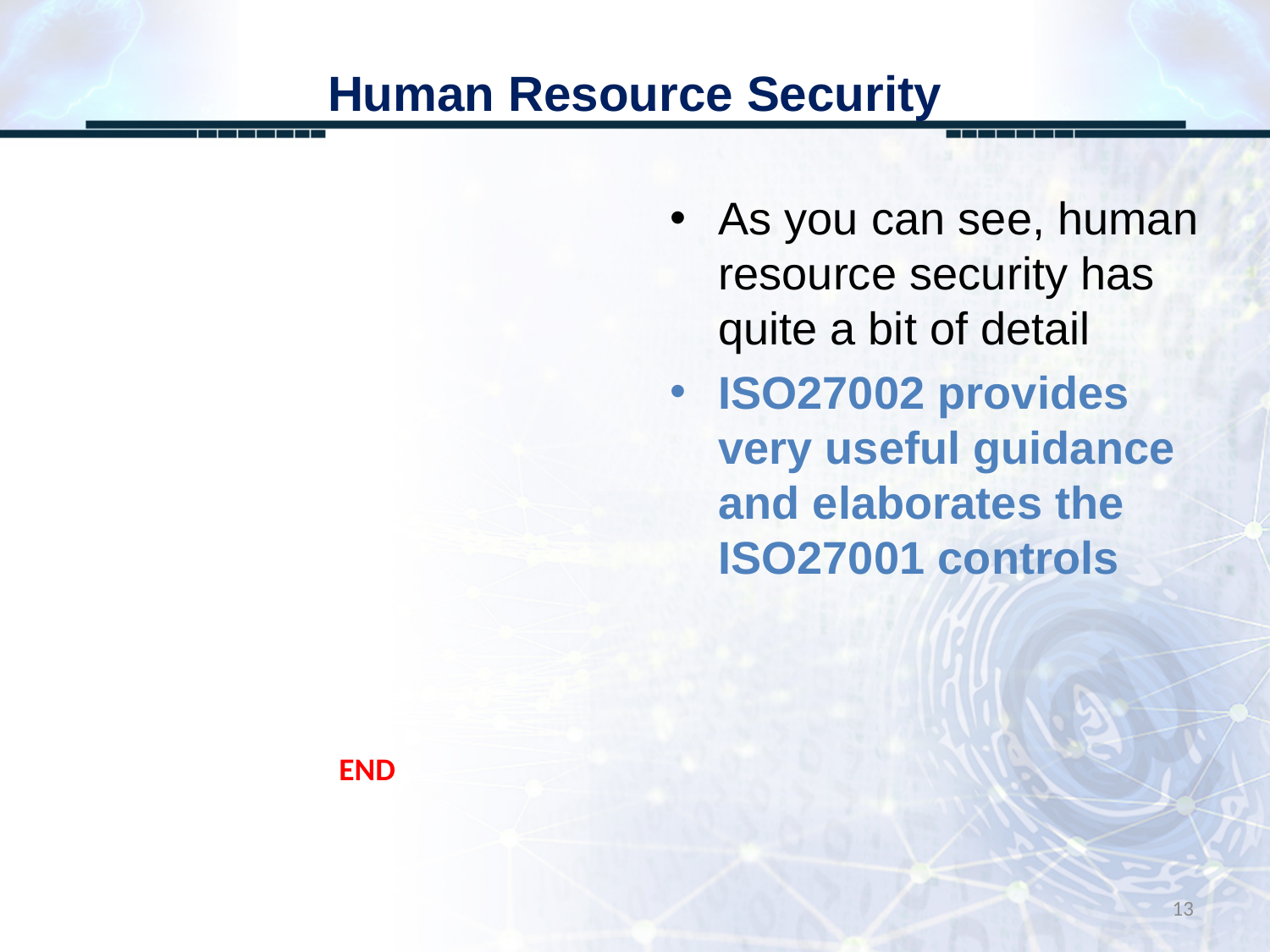

# Human Resource Security
As you can see, human resource security has quite a bit of detail
ISO27002 provides very useful guidance and elaborates the ISO27001 controls
END
13